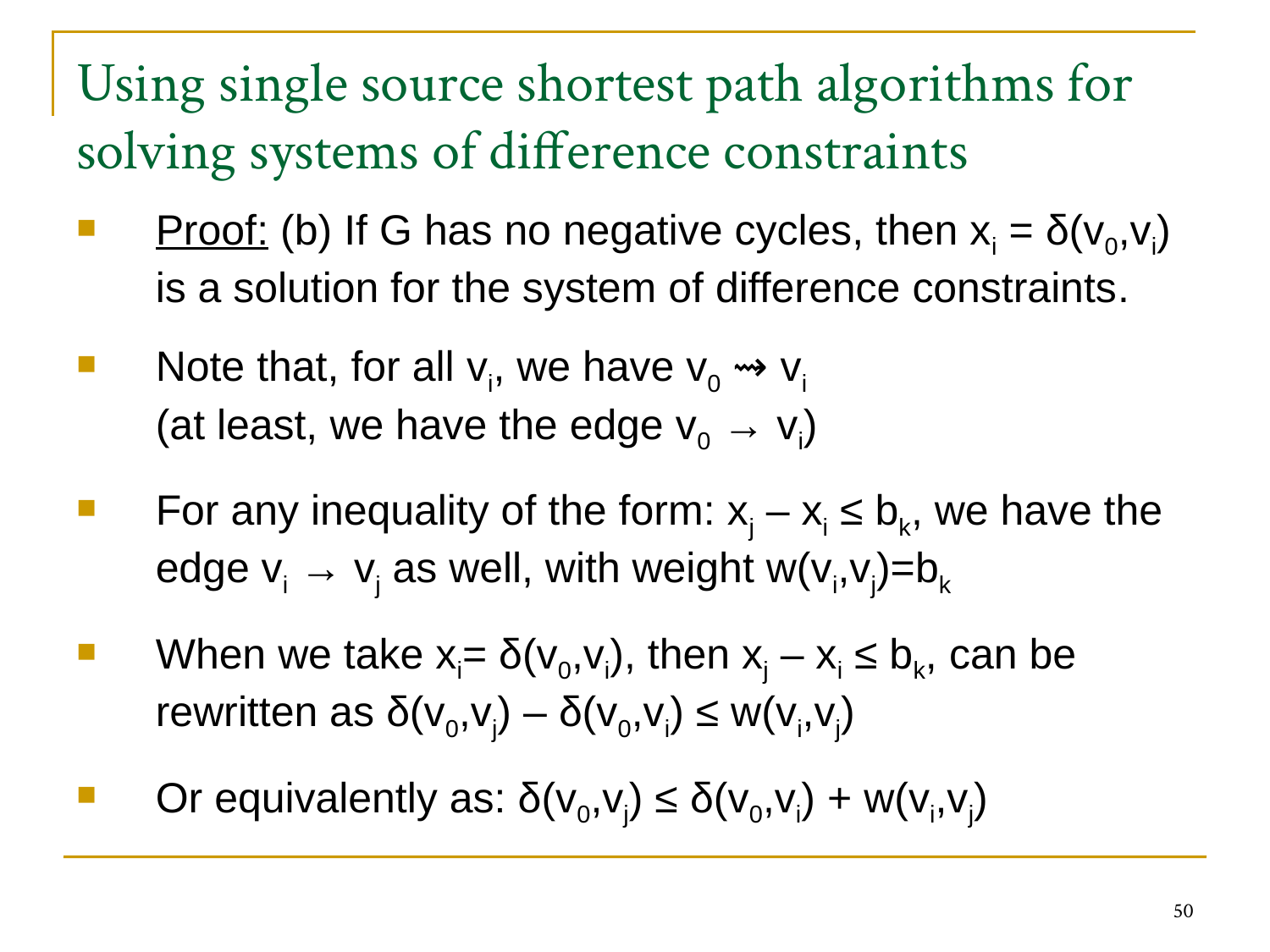

# Using single source shortest path algorithms for solving systems of difference constraints
Proof: (b) If G has no negative cycles, then xi = δ(v0,vi) is a solution for the system of difference constraints.

Note that, for all vi, we have v0 ⇝ vi
(at least, we have the edge v0 → vi)

For any inequality of the form: xj – xi ≤ bk, we have the edge vi → vj as well, with weight w(vi,vj)=bk

When we take xi= δ(v0,vi), then xj – xi ≤ bk, can be rewritten as δ(v0,vj) – δ(v0,vi) ≤ w(vi,vj)

Or equivalently as: δ(v0,vj) ≤ δ(v0,vi) + w(vi,vj)

50